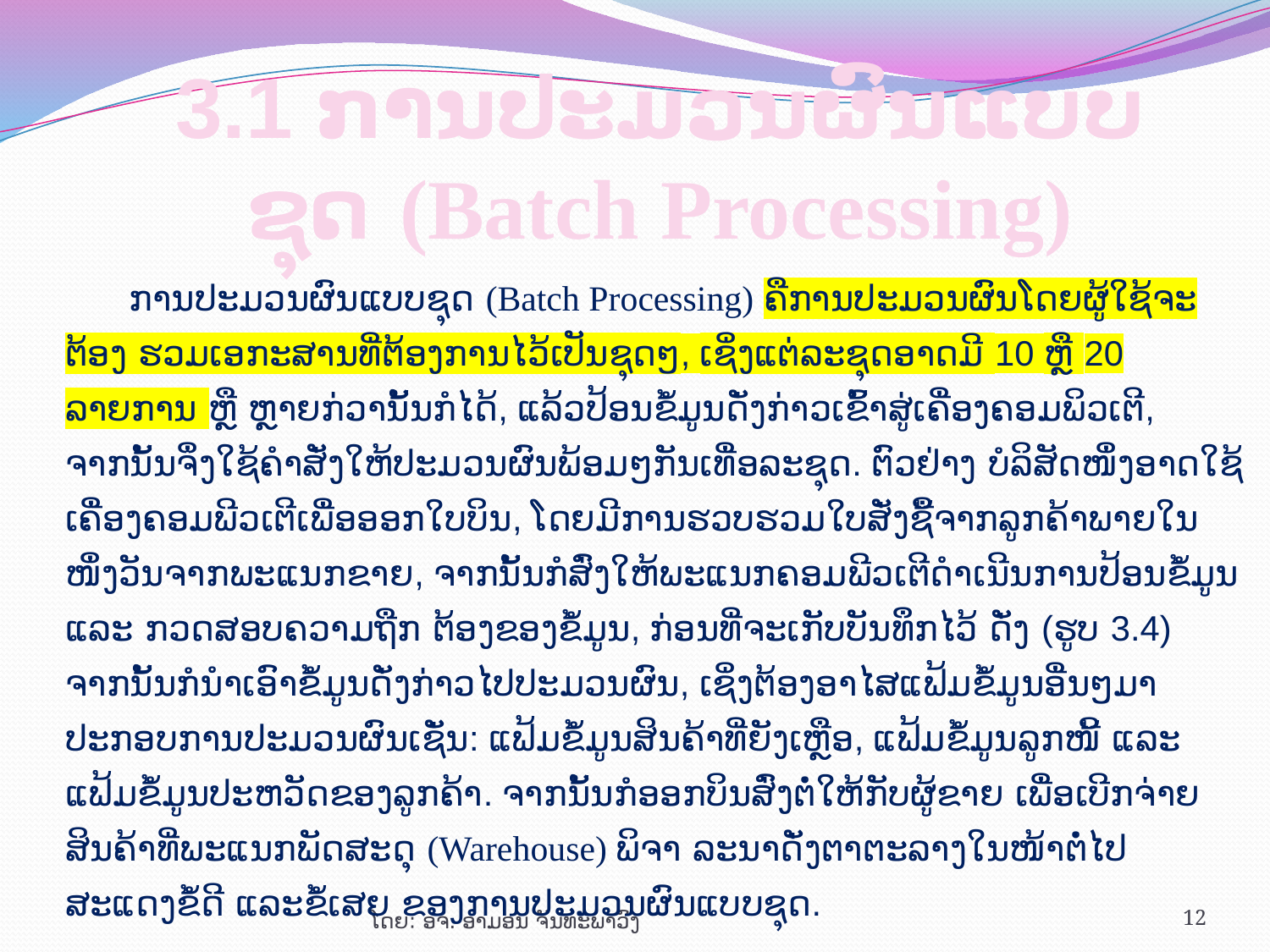

# 3.1 ການປະມວນຜົນແບບຊຸດ (Batch Processing)
ການປະມວນຜົນແບບຊຸດ (Batch Processing) ຄືການປະມວນຜົນໂດຍຜູ້ໃຊ້ຈະຕ້ອງ ຮວມເອກະສານທີ່ຕ້ອງການໄວ້ເປັນຊຸດໆ, ເຊິ່ງແຕ່ລະຊຸດອາດມີ 10 ຫຼື 20 ລາຍການ ຫຼື ຫຼາຍກ່ວານັ້ນກໍໄດ້, ແລ້ວປ້ອນຂໍ້ມູນດັ່ງກ່າວເຂົ້າສູ່ເຄື່ອງຄອມພິວເຕີ, ຈາກນັ້ນຈຶ່ງໃຊ້ຄຳສັ່ງໃຫ້ປະມວນຜົນພ້ອມໆກັນເທື່ອລະຊຸດ. ຕົວຢ່າງ ບໍລິສັດໜຶ່ງອາດໃຊ້ເຄື່ອງຄອມພີວເຕີເພື່ອອອກໃບບິນ, ໂດຍມີການຮວບຮວມໃບສັ່ງຊື້ຈາກລູກຄ້າພາຍໃນໜຶ່ງວັນຈາກພະແນກຂາຍ, ຈາກນັ້ນກໍສົ່ງໃຫ້ພະແນກຄອມພີວເຕີດຳເນີນການປ້ອນຂໍ້ມູນ ແລະ ກວດສອບຄວາມຖືກ ຕ້ອງຂອງຂໍ້ມູນ, ກ່ອນທີ່ຈະເກັບບັນທຶກໄວ້ ດັ່ງ (ຮູບ 3.4) ຈາກນັ້ນກໍນຳເອົາຂໍ້ມູນດັ່ງກ່າວໄປປະມວນຜົນ, ເຊິ່ງຕ້ອງອາໄສແຟ້ມຂໍ້ມູນອື່ນໆມາປະກອບການປະມວນຜົນເຊັ່ນ: ແຟ້ມຂໍ້ມູນສິນຄ້າທີ່ຍັງເຫຼືອ, ແຟ້ມຂໍ້ມູນລູກໜີ້ ແລະ ແຟ້ມຂໍ້ມູນປະຫວັດຂອງລູກຄ້າ. ຈາກນັ້ນກໍອອກບິນສົ່ງຕໍ່ໃຫ້ກັບຜູ້ຂາຍ ເພື່ອເບີກຈ່າຍສິນຄ້າທີ່ພະແນກພັດສະດຸ (Warehouse) ພິຈາ ລະນາດັ່ງຕາຕະລາງໃນໜ້າຕໍ່ໄປ ສະແດງຂໍ້ດີ ແລະຂໍ້ເສຍ ຂອງການປະມວນຜົນແບບຊຸດ.
ໂດຍ: ອຈ. ອາມອນ ຈັນທະພາວົງ
12